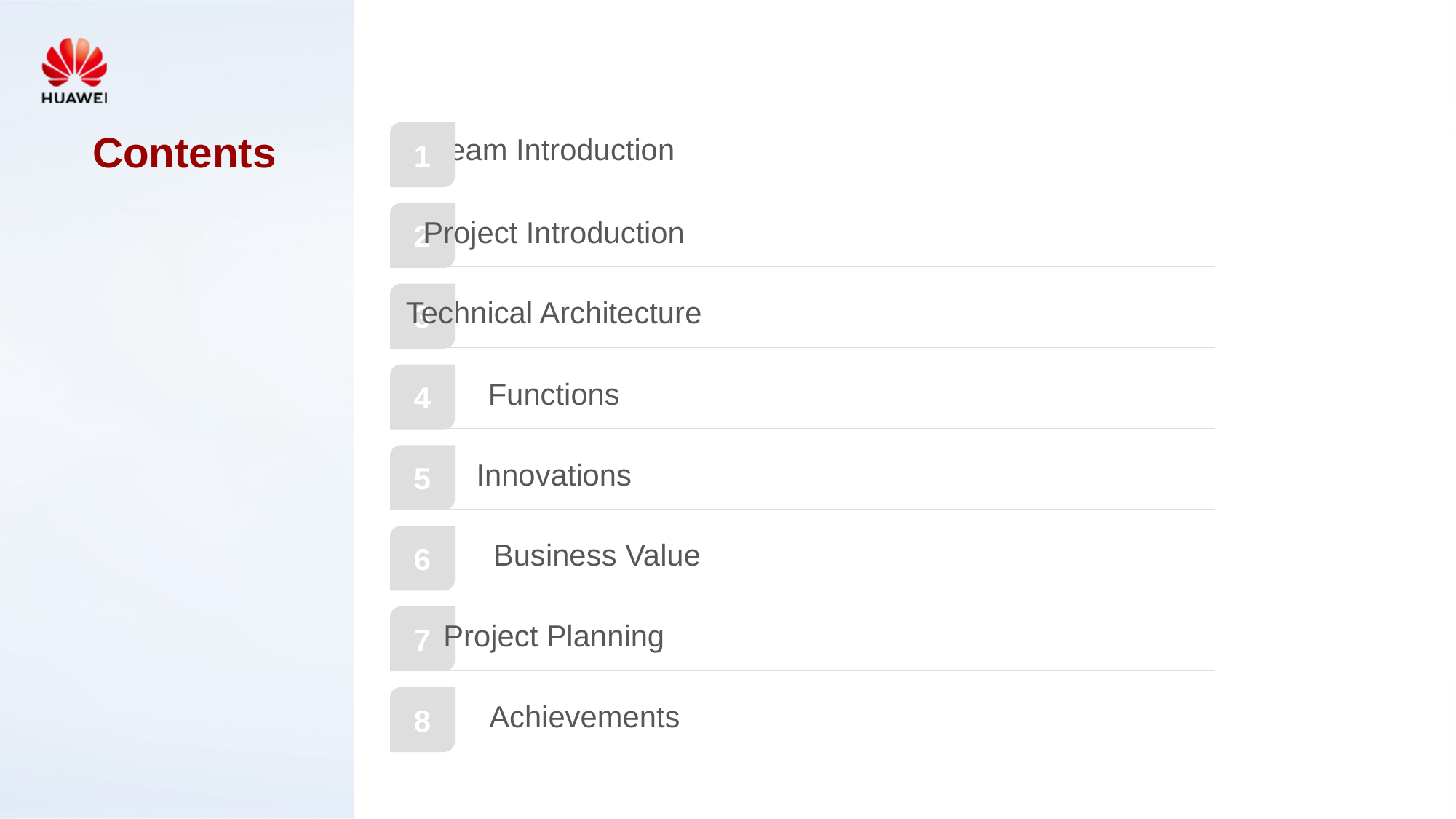

Contents
1
Team Introduction
2
Project Introduction
3
Technical Architecture
4
Functions
5
Innovations
6
Business Value
7
Project Planning
8
Achievements